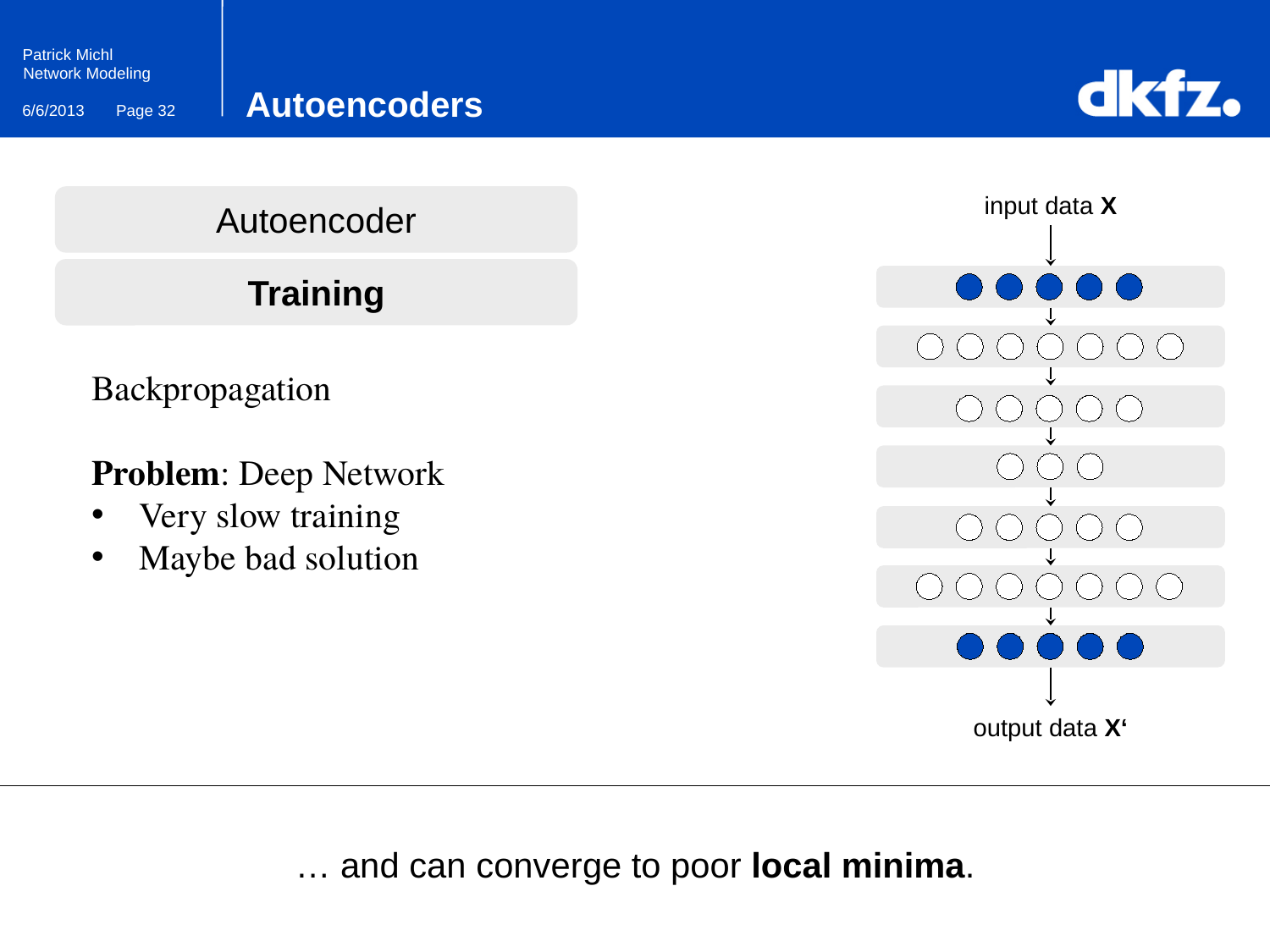

# Autoencoders
input data X

output data X‘

Autoencoder

Training
Backpropagation
Problem: Deep Network
Very slow training
Maybe bad solution
… and can converge to poor local minima.